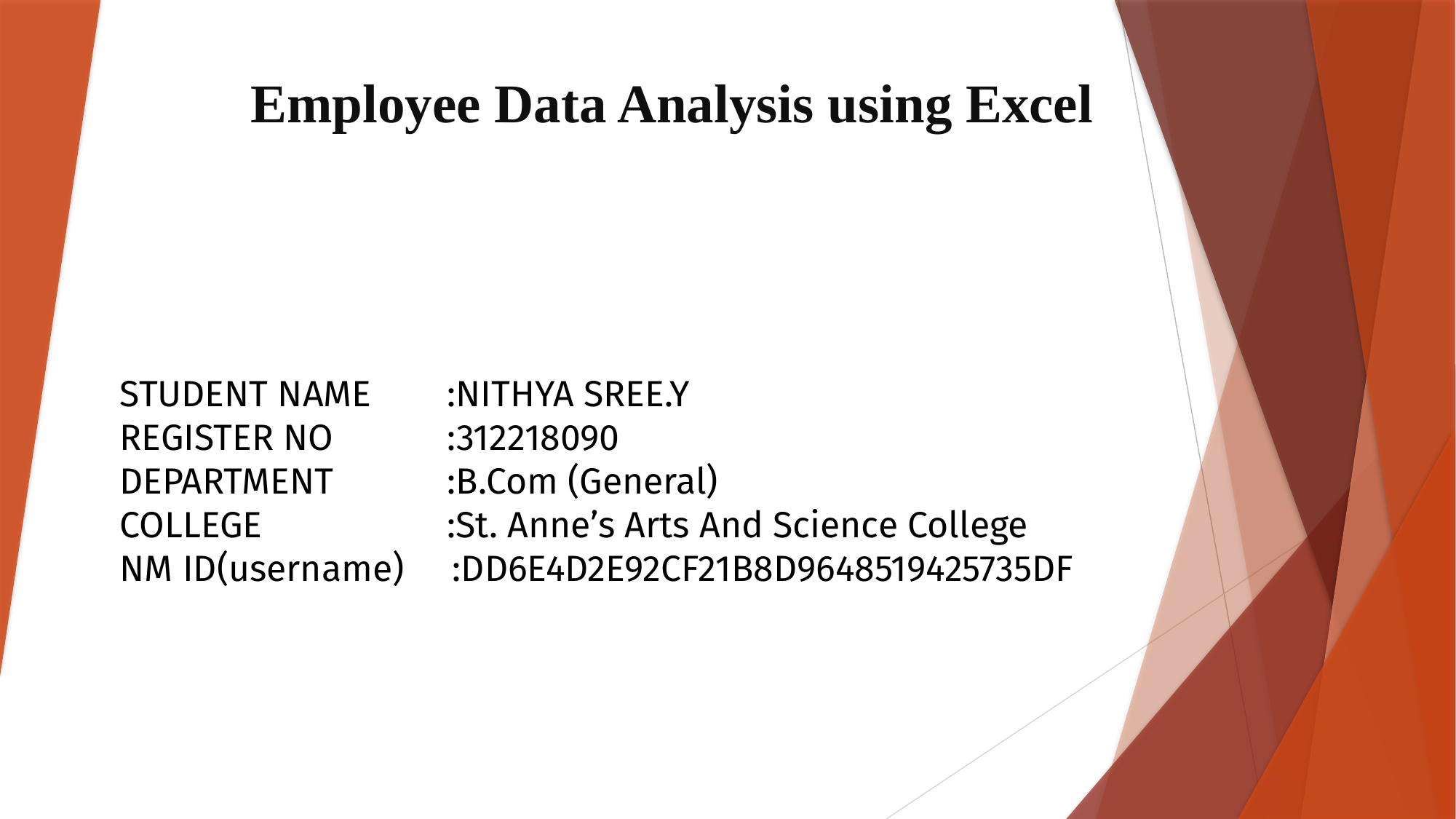

# Employee Data Analysis using Excel
STUDENT NAME	:NITHYA SREE.Y
REGISTER NO		:312218090
DEPARTMENT		:B.Com (General)
COLLEGE		:St. Anne’s Arts And Science College
NM ID(username)     :DD6E4D2E92CF21B8D9648519425735DF
1